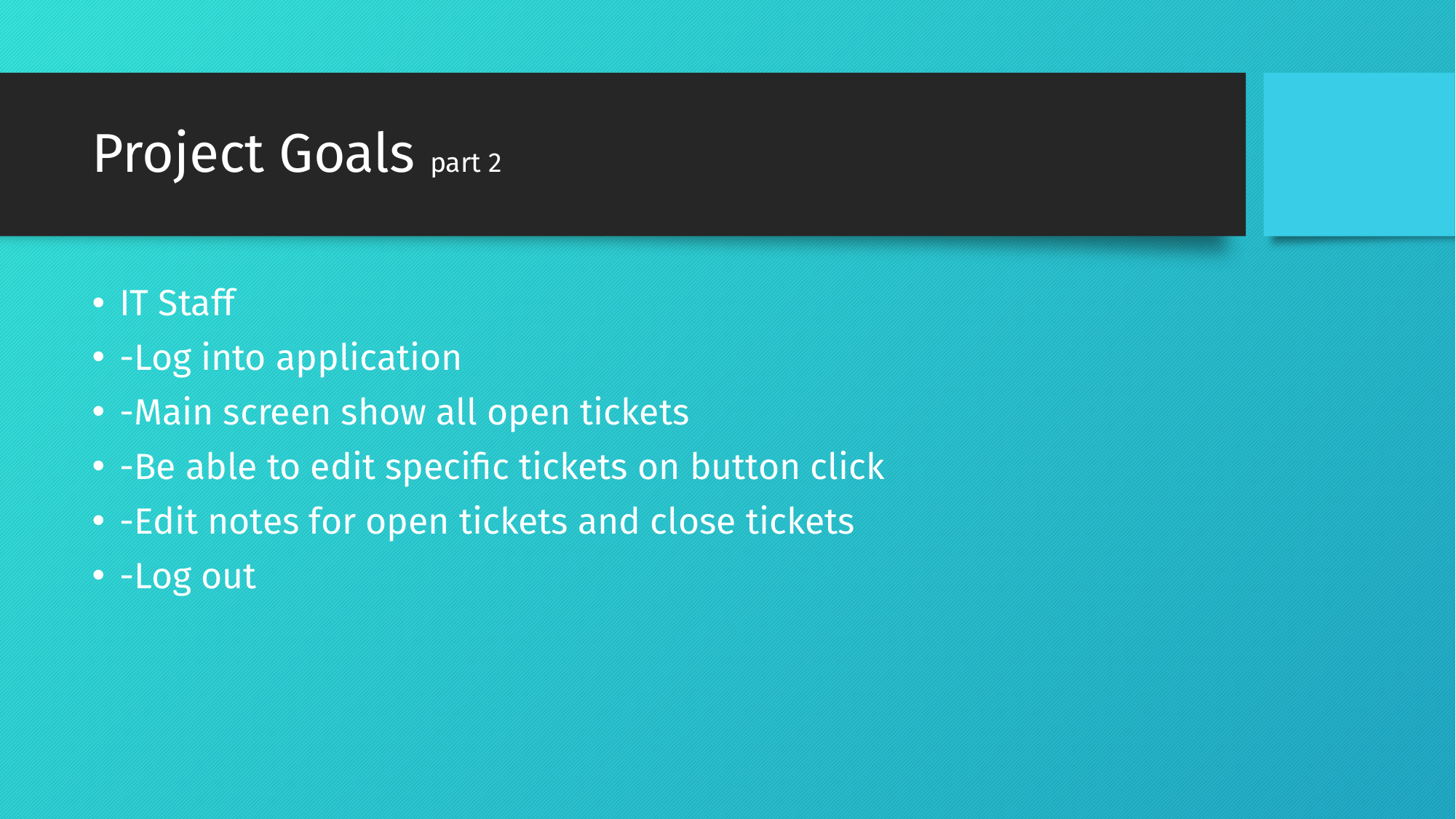

# Project Goals part 2
IT Staff
-Log into application
-Main screen show all open tickets
-Be able to edit specific tickets on button click
-Edit notes for open tickets and close tickets
-Log out